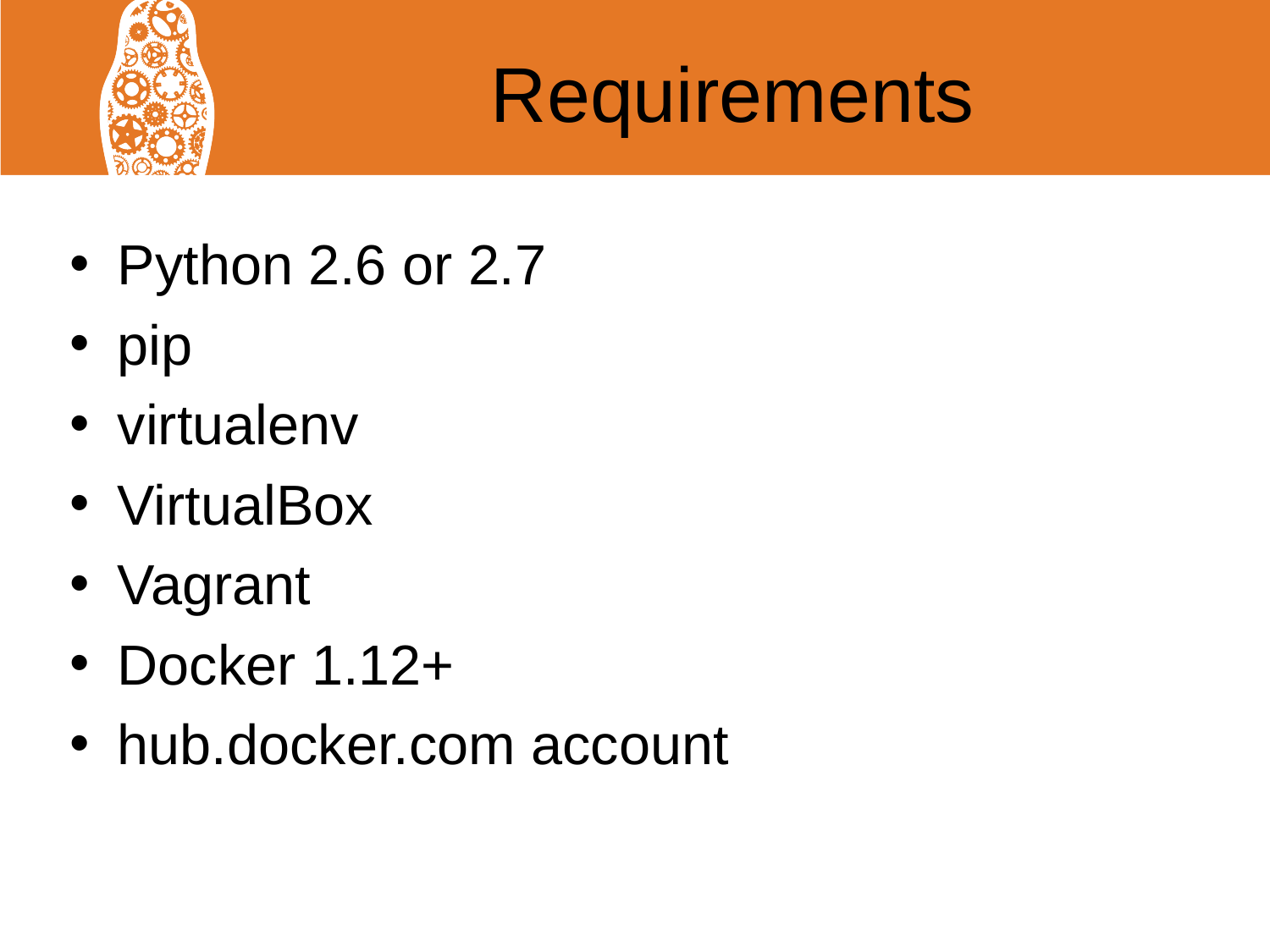

# Requirements
Python 2.6 or 2.7
pip
virtualenv
VirtualBox
Vagrant
Docker 1.12+
hub.docker.com account